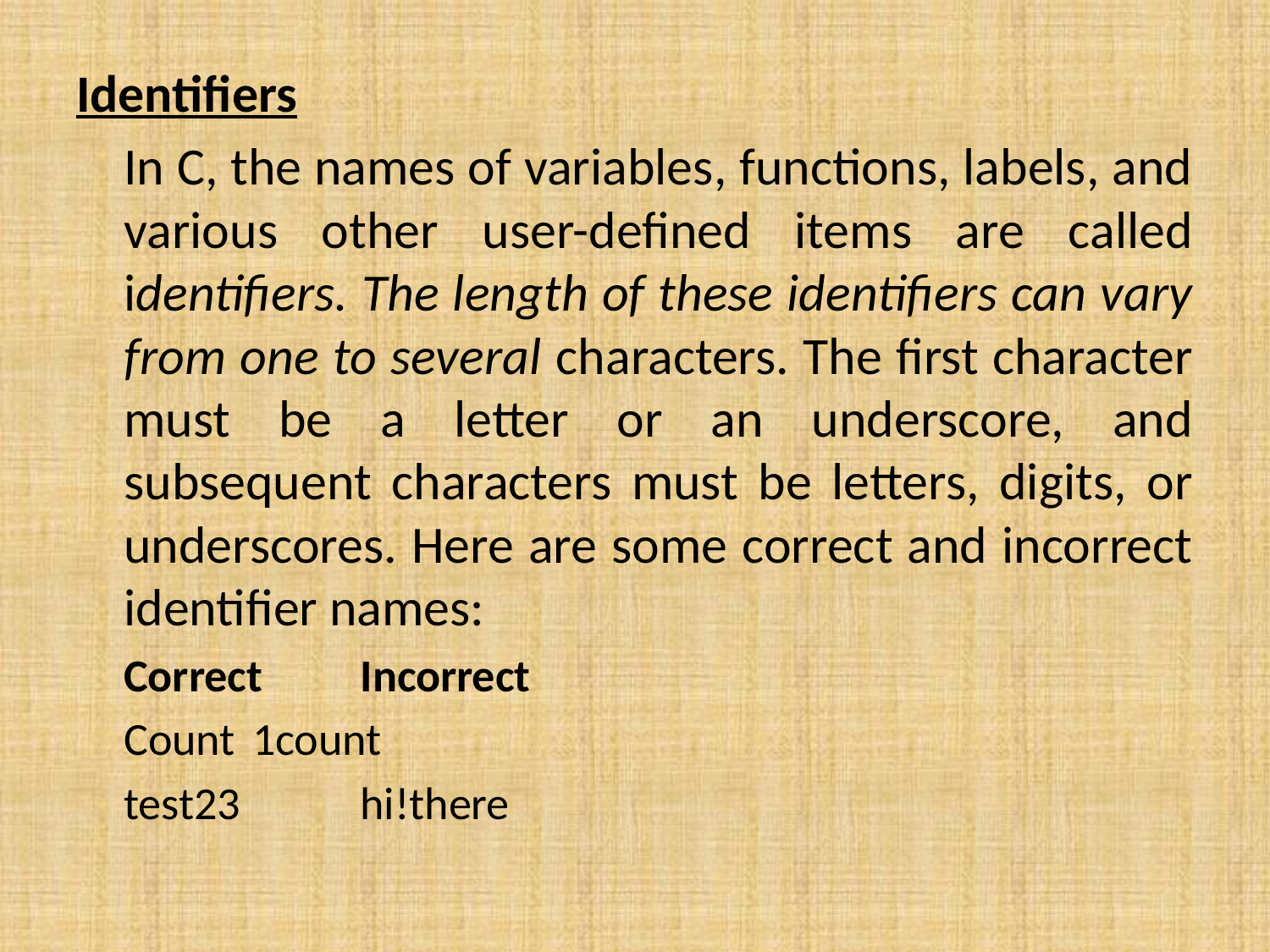

Identifiers
	In C, the names of variables, functions, labels, and various other user-defined items are called identifiers. The length of these identifiers can vary from one to several characters. The first character must be a letter or an underscore, and subsequent characters must be letters, digits, or underscores. Here are some correct and incorrect identifier names:
	Correct 		Incorrect
	Count		 1count
	test23 		hi!there